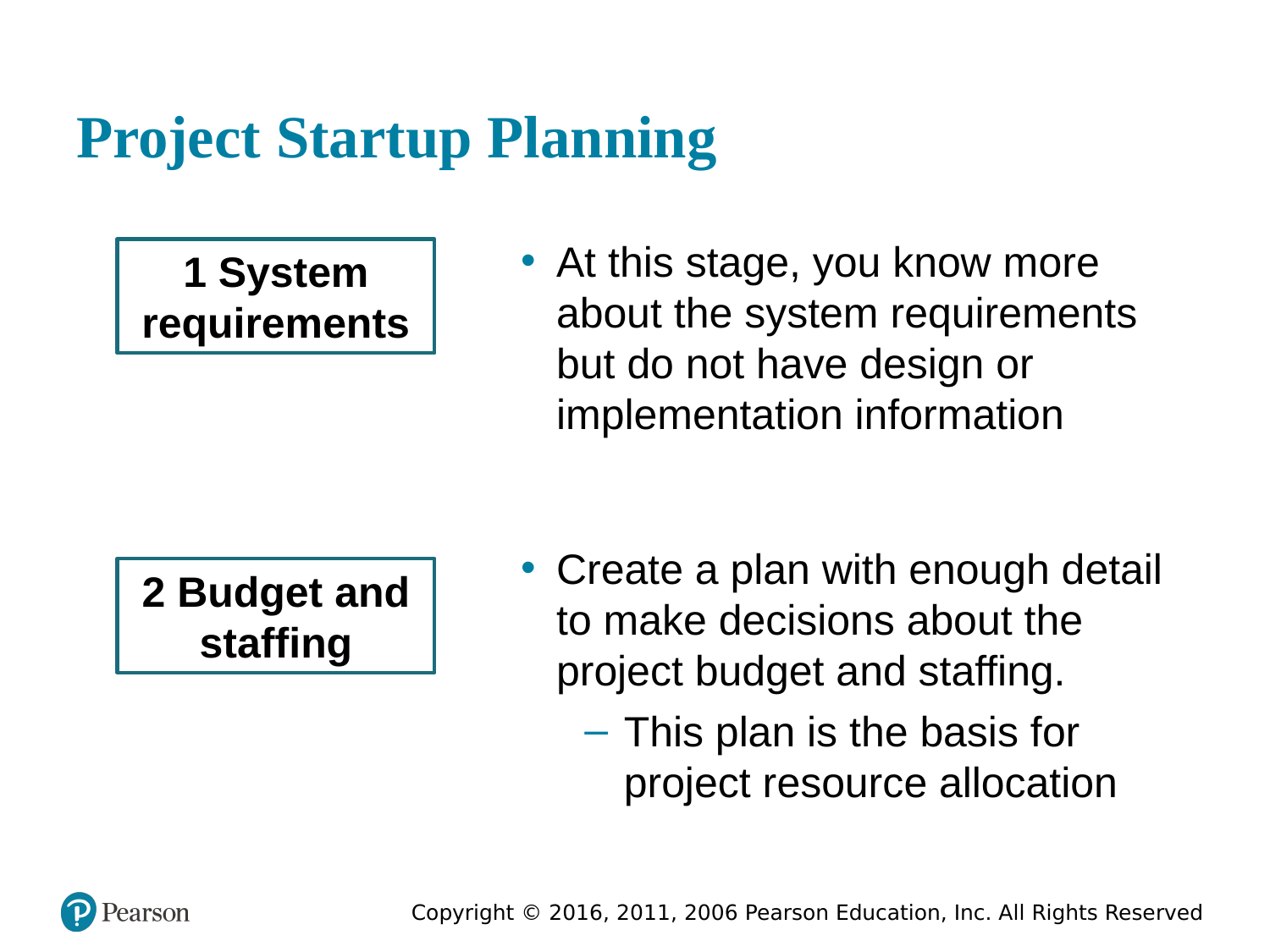

# Project Startup Planning
At this stage, you know more about the system requirements but do not have design or implementation information

Create a plan with enough detail to make decisions about the project budget and staffing.
This plan is the basis for project resource allocation
1 System requirements
2 Budget and staffing